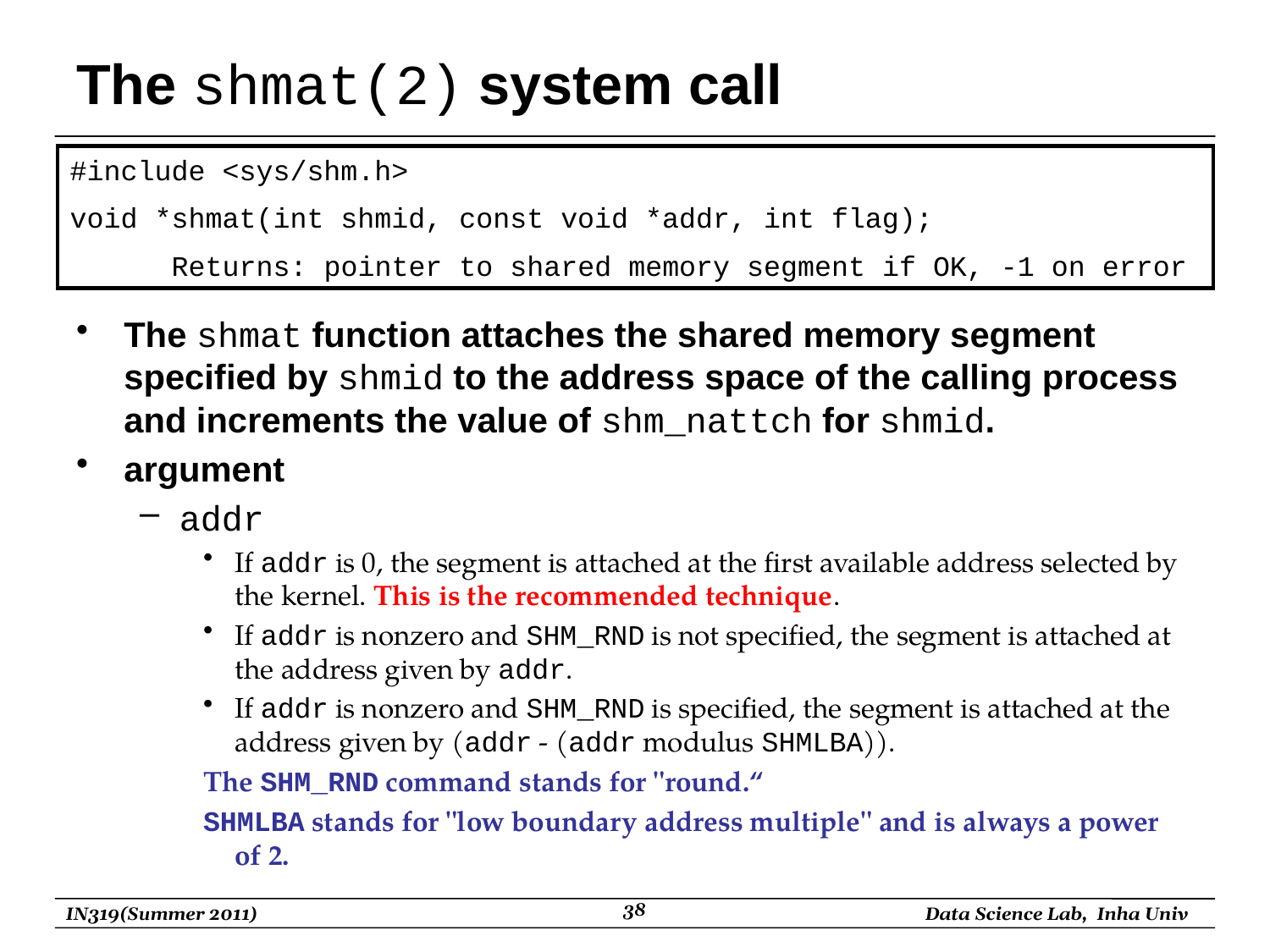

# The shmat(2) system call
#include <sys/shm.h>
void *shmat(int shmid, const void *addr, int flag);
      Returns: pointer to shared memory segment if OK, -1 on error
The shmat function attaches the shared memory segment specified by shmid to the address space of the calling process and increments the value of shm_nattch for shmid.
argument
addr
If addr is 0, the segment is attached at the first available address selected by the kernel. This is the recommended technique.
If addr is nonzero and SHM_RND is not specified, the segment is attached at the address given by addr.
If addr is nonzero and SHM_RND is specified, the segment is attached at the address given by (addr - (addr modulus SHMLBA)).
The SHM_RND command stands for "round.“
SHMLBA stands for "low boundary address multiple" and is always a power of 2.
38